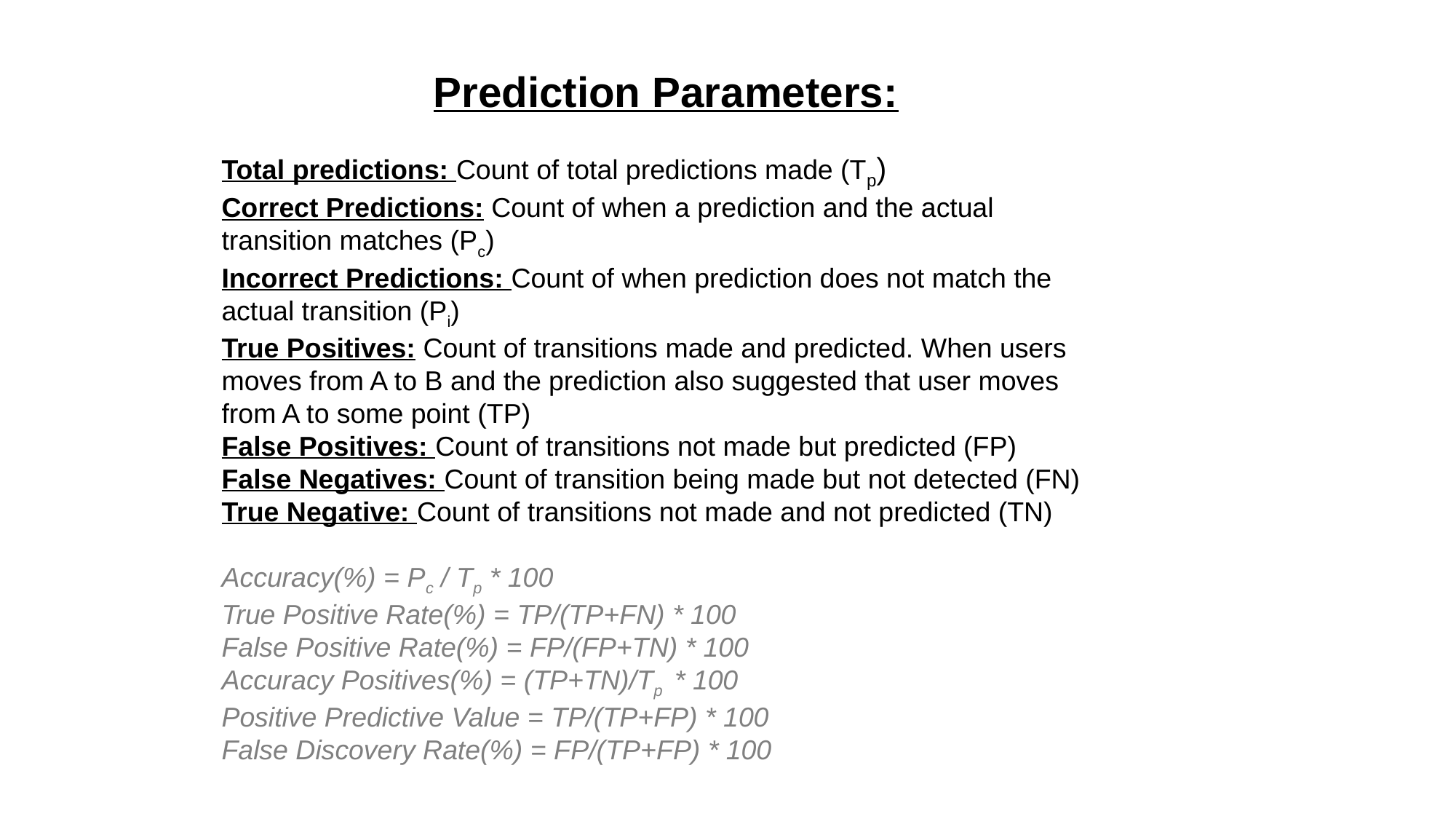

Prediction Parameters:

Total predictions: Count of total predictions made (Tp)
Correct Predictions: Count of when a prediction and the actual transition matches (Pc)
Incorrect Predictions: Count of when prediction does not match the actual transition (Pi)
True Positives: Count of transitions made and predicted. When users moves from A to B and the prediction also suggested that user moves from A to some point (TP)
False Positives: Count of transitions not made but predicted (FP)
False Negatives: Count of transition being made but not detected (FN)
True Negative: Count of transitions not made and not predicted (TN)

Accuracy(%) = Pc / Tp * 100
True Positive Rate(%) = TP/(TP+FN) * 100
False Positive Rate(%) = FP/(FP+TN) * 100
Accuracy Positives(%) = (TP+TN)/Tp  * 100
Positive Predictive Value = TP/(TP+FP) * 100
False Discovery Rate(%) = FP/(TP+FP) * 100